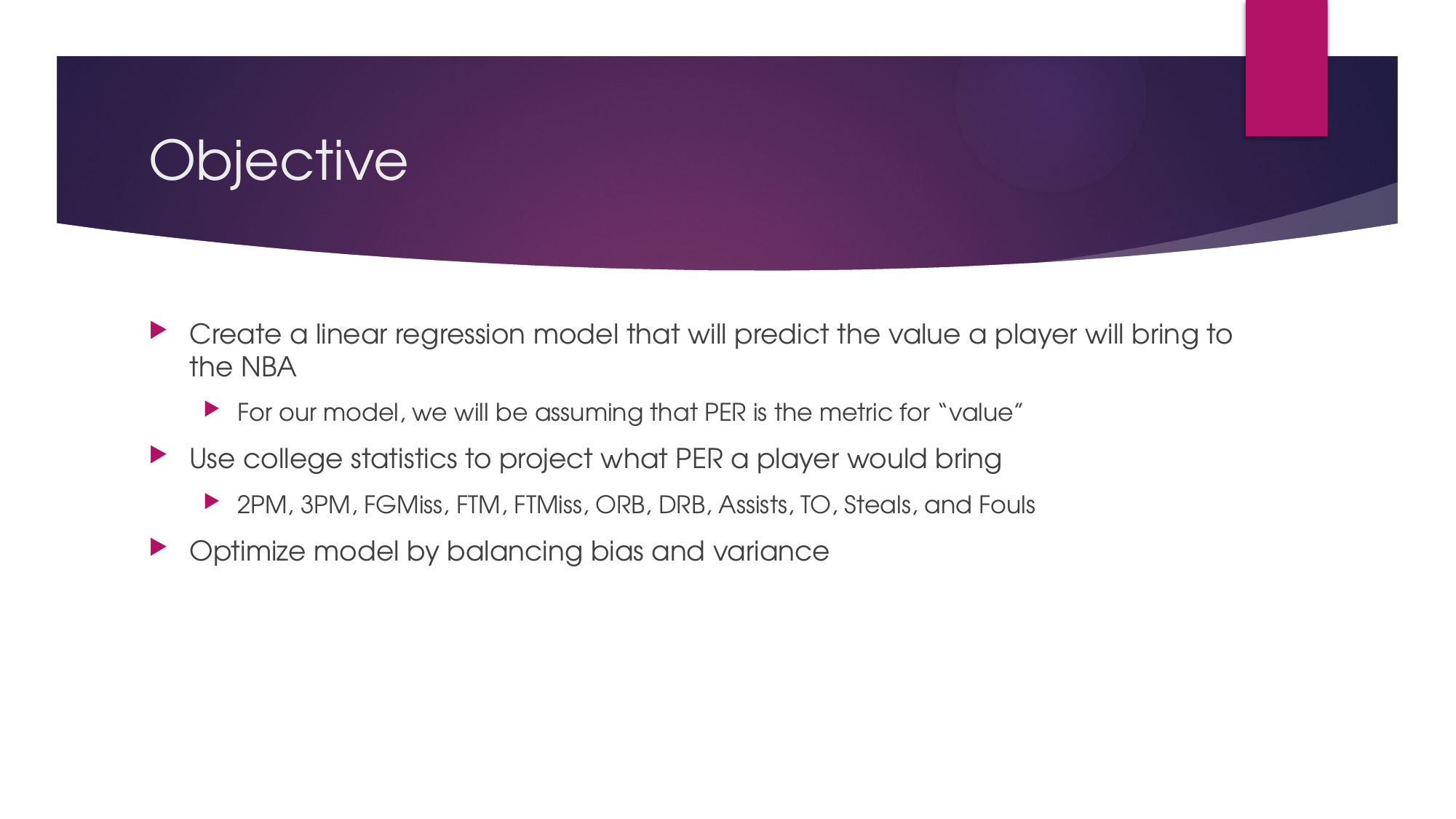

# Objective
Create a linear regression model that will predict the value a player will bring to the NBA
For our model, we will be assuming that PER is the metric for “value”
Use college statistics to project what PER a player would bring
2PM, 3PM, FGMiss, FTM, FTMiss, ORB, DRB, Assists, TO, Steals, and Fouls
Optimize model by balancing bias and variance